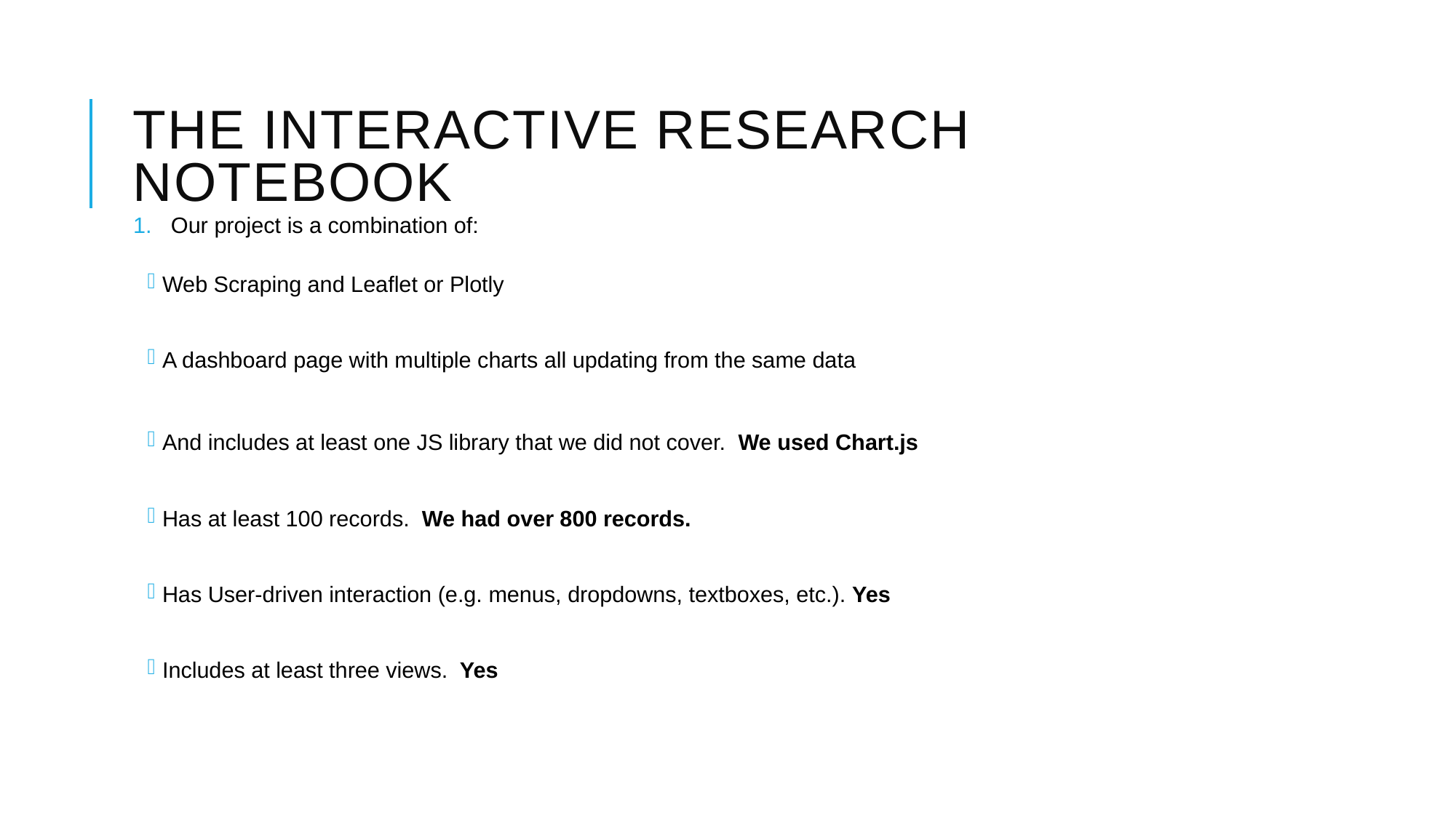

# The Interactive Research Notebook
Our project is a combination of:

Web Scraping and Leaflet or Plotly

A dashboard page with multiple charts all updating from the same data

And includes at least one JS library that we did not cover.  We used Chart.js

Has at least 100 records.  We had over 800 records.

Has User-driven interaction (e.g. menus, dropdowns, textboxes, etc.). Yes

Includes at least three views.  Yes